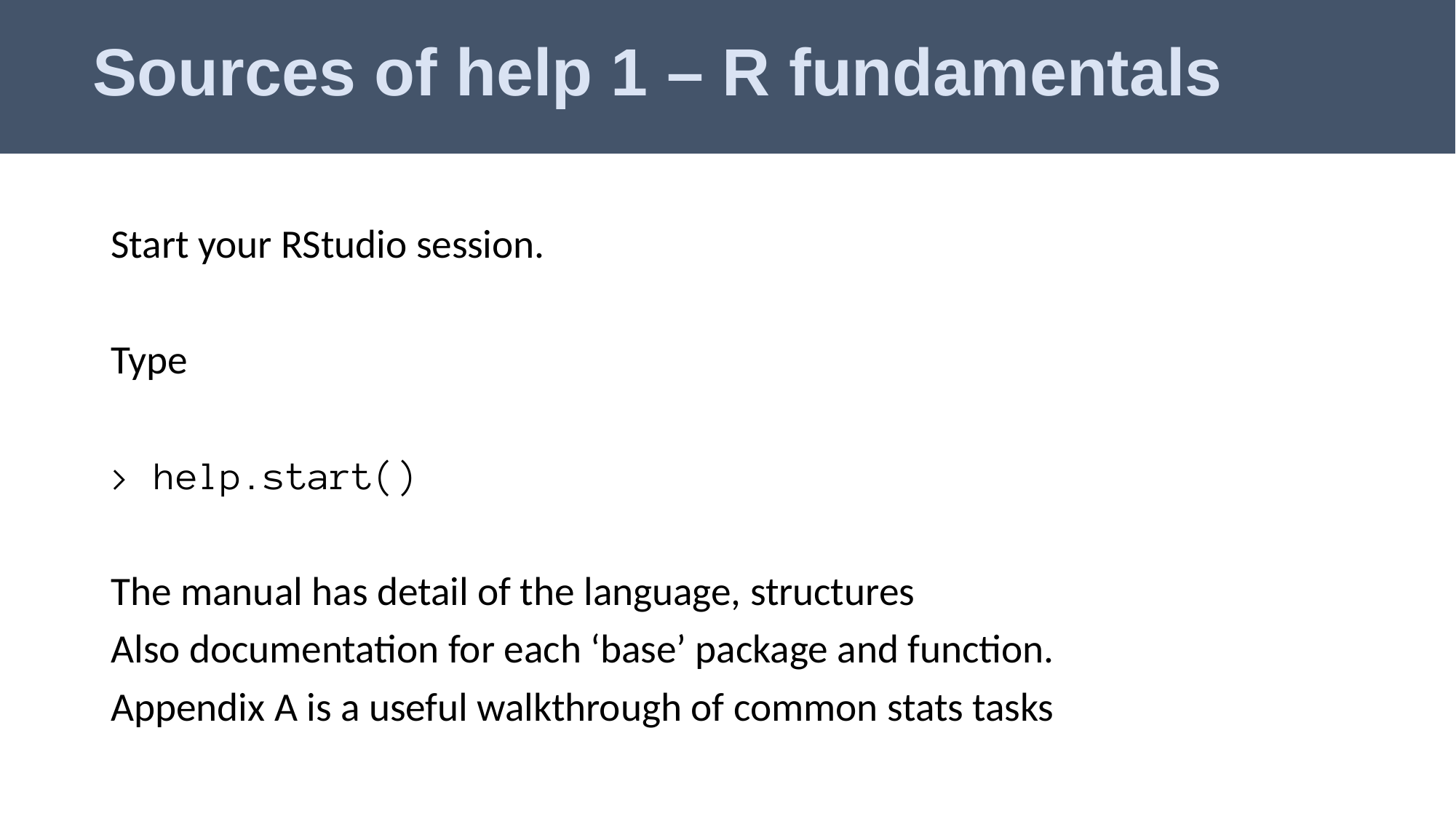

# Sources of help 1 – R fundamentals
Start your RStudio session.

Type

> help.start()

The manual has detail of the language, structures
Also documentation for each ‘base’ package and function.
Appendix A is a useful walkthrough of common stats tasks